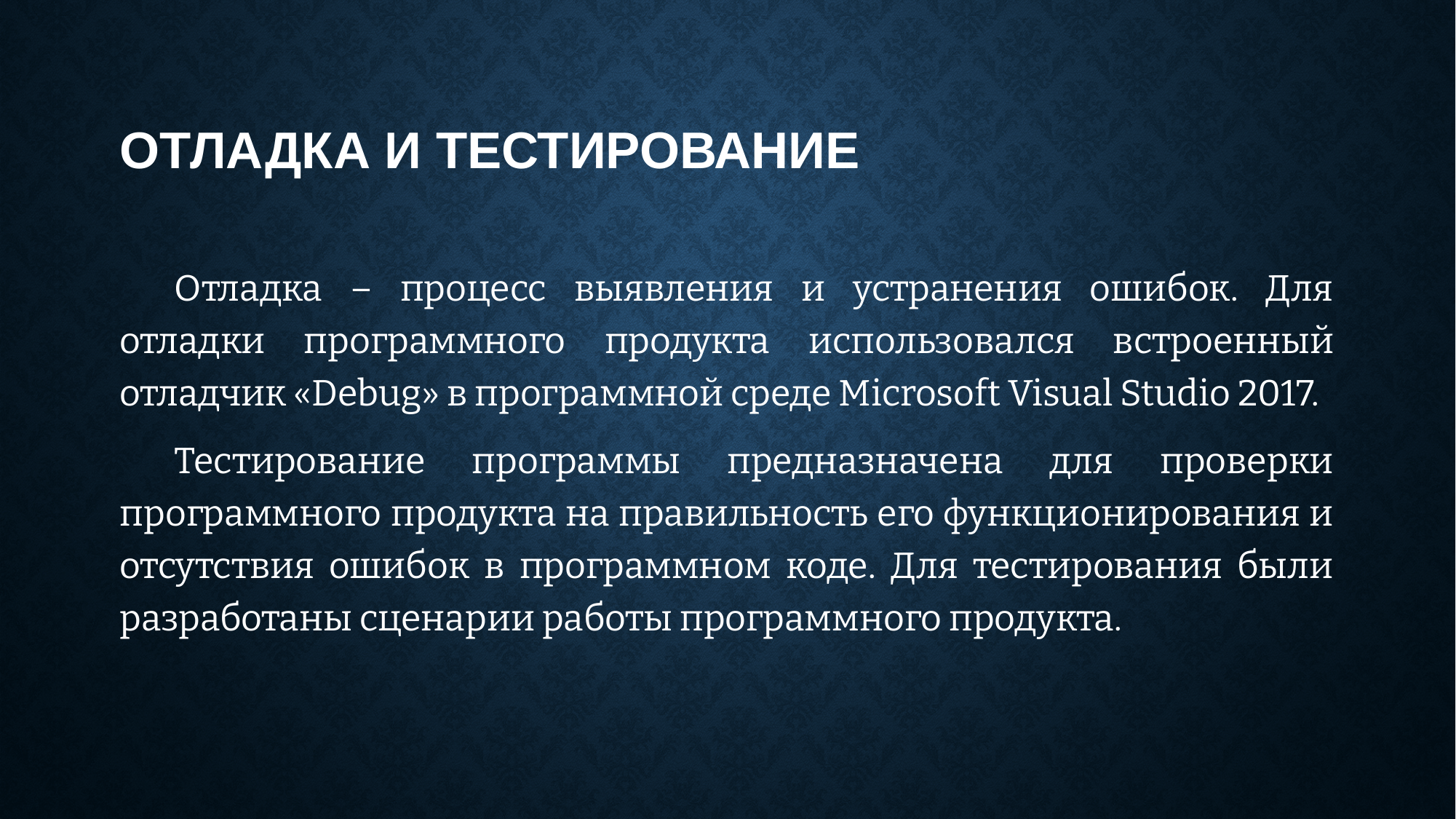

# Отладка и тестирование
Отладка – процесс выявления и устранения ошибок. Для отладки программного продукта использовался встроенный отладчик «Debug» в программной среде Microsoft Visual Studio 2017.
Тестирование программы предназначена для проверки программного продукта на правильность его функционирования и отсутствия ошибок в программном коде. Для тестирования были разработаны сценарии работы программного продукта.